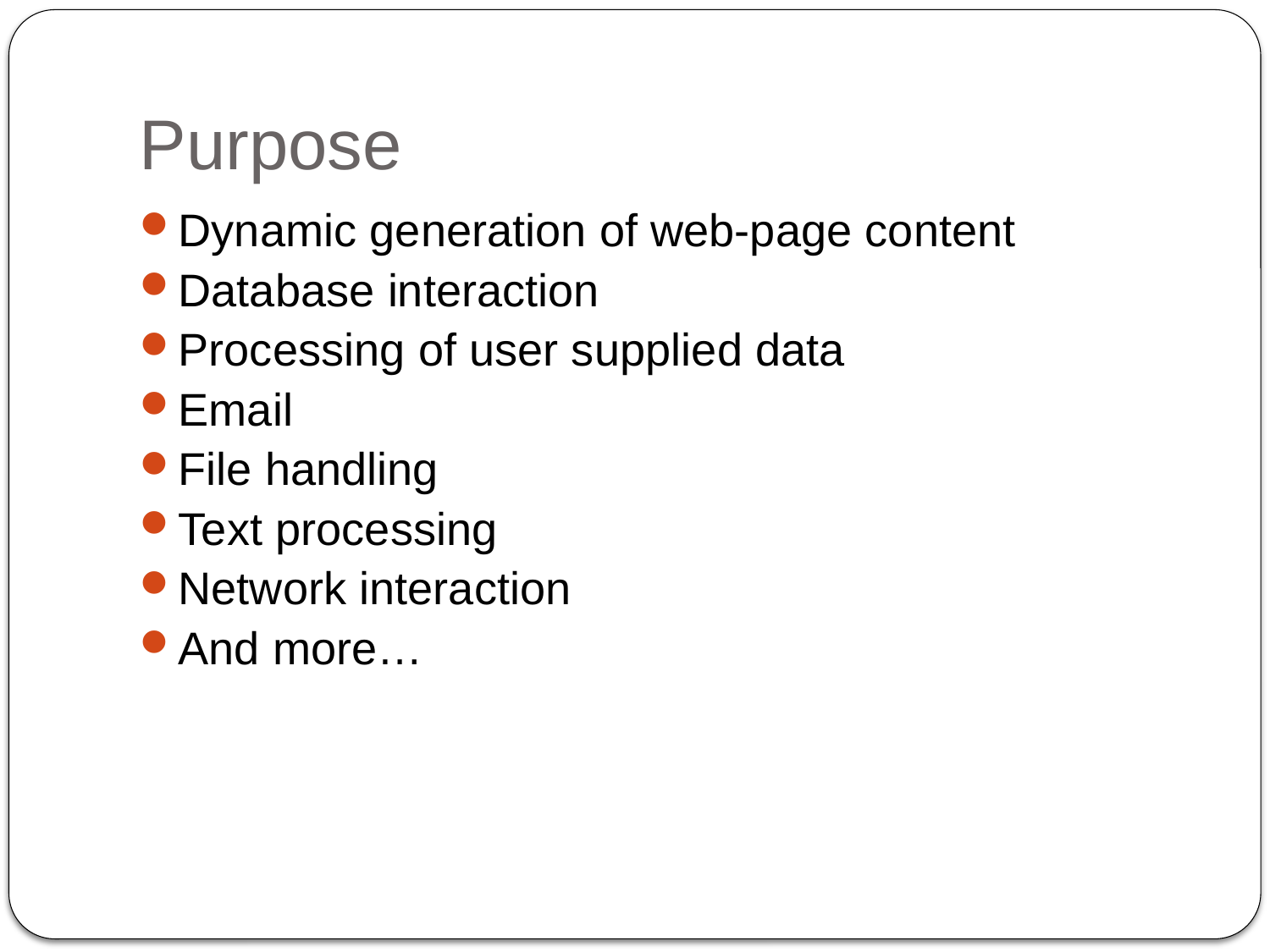

# Purpose
Dynamic generation of web-page content
Database interaction
Processing of user supplied data
Email
File handling
Text processing
Network interaction
And more…